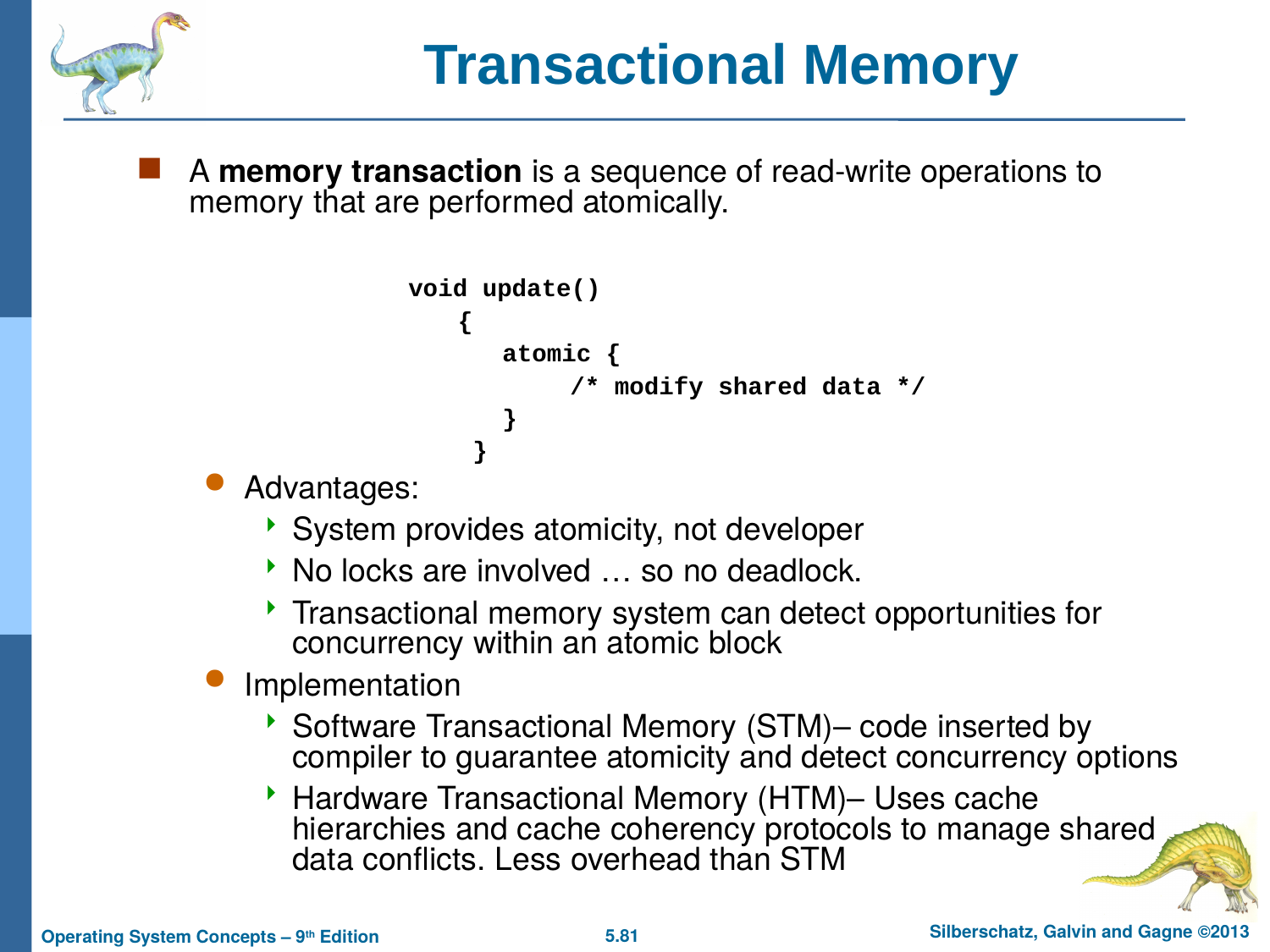

Transactional Memory

A memory transaction is a sequence of read-write operations to memory that are performed atomically.

              void update()
			 {
			    atomic {
				/* modify shared data */
			    }
			  }
Advantages:
System provides atomicity, not developer
No locks are involved … so no deadlock.
Transactional memory system can detect opportunities for concurrency within an atomic block
Implementation
Software Transactional Memory (STM)– code inserted by compiler to guarantee atomicity and detect concurrency options
Hardware Transactional Memory (HTM)– Uses cache hierarchies and cache coherency protocols to manage shared data conflicts. Less overhead than STM